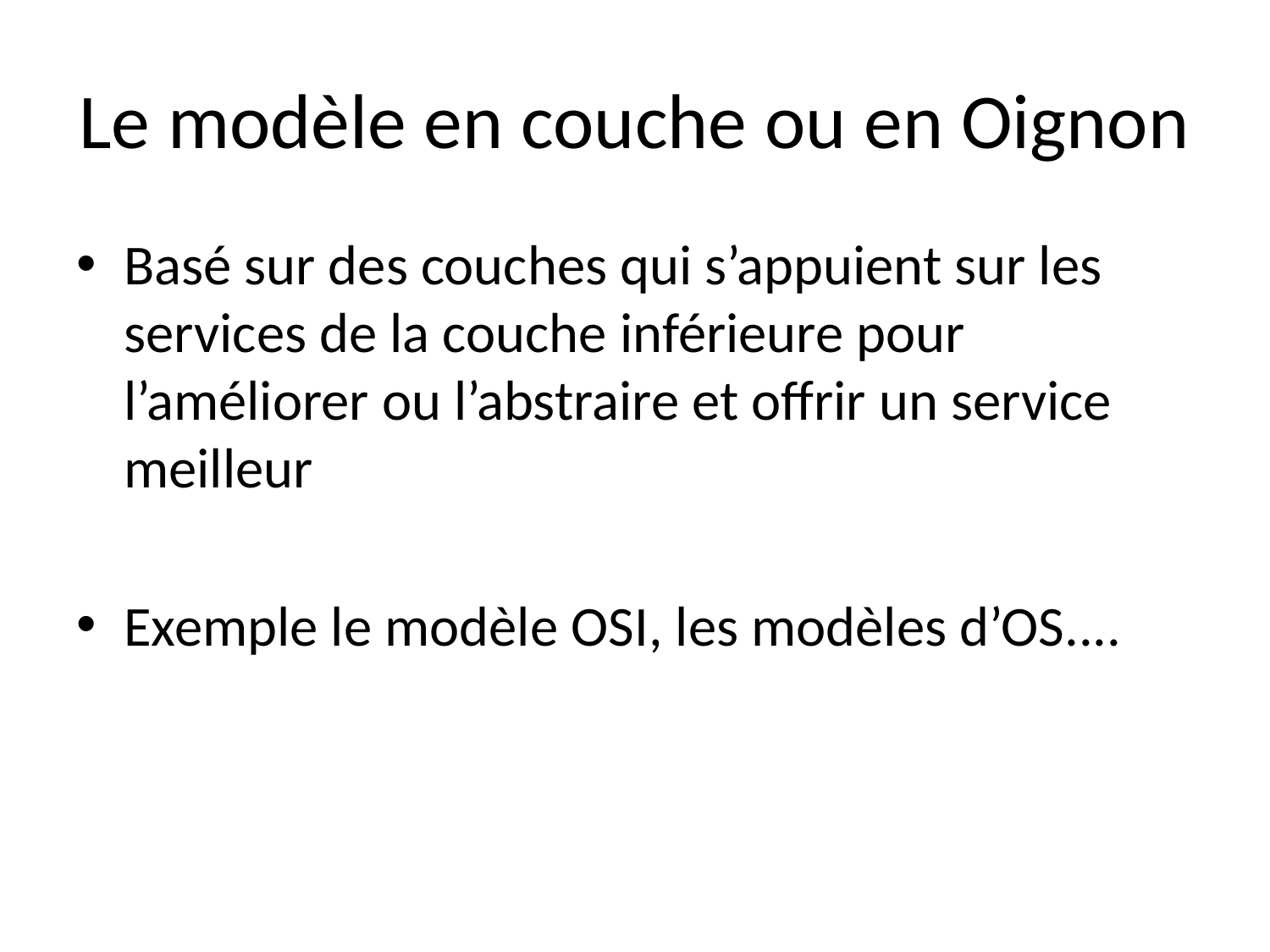

# Le modèle en couche ou en Oignon
Basé sur des couches qui s’appuient sur les services de la couche inférieure pour l’améliorer ou l’abstraire et offrir un service meilleur

Exemple le modèle OSI, les modèles d’OS....